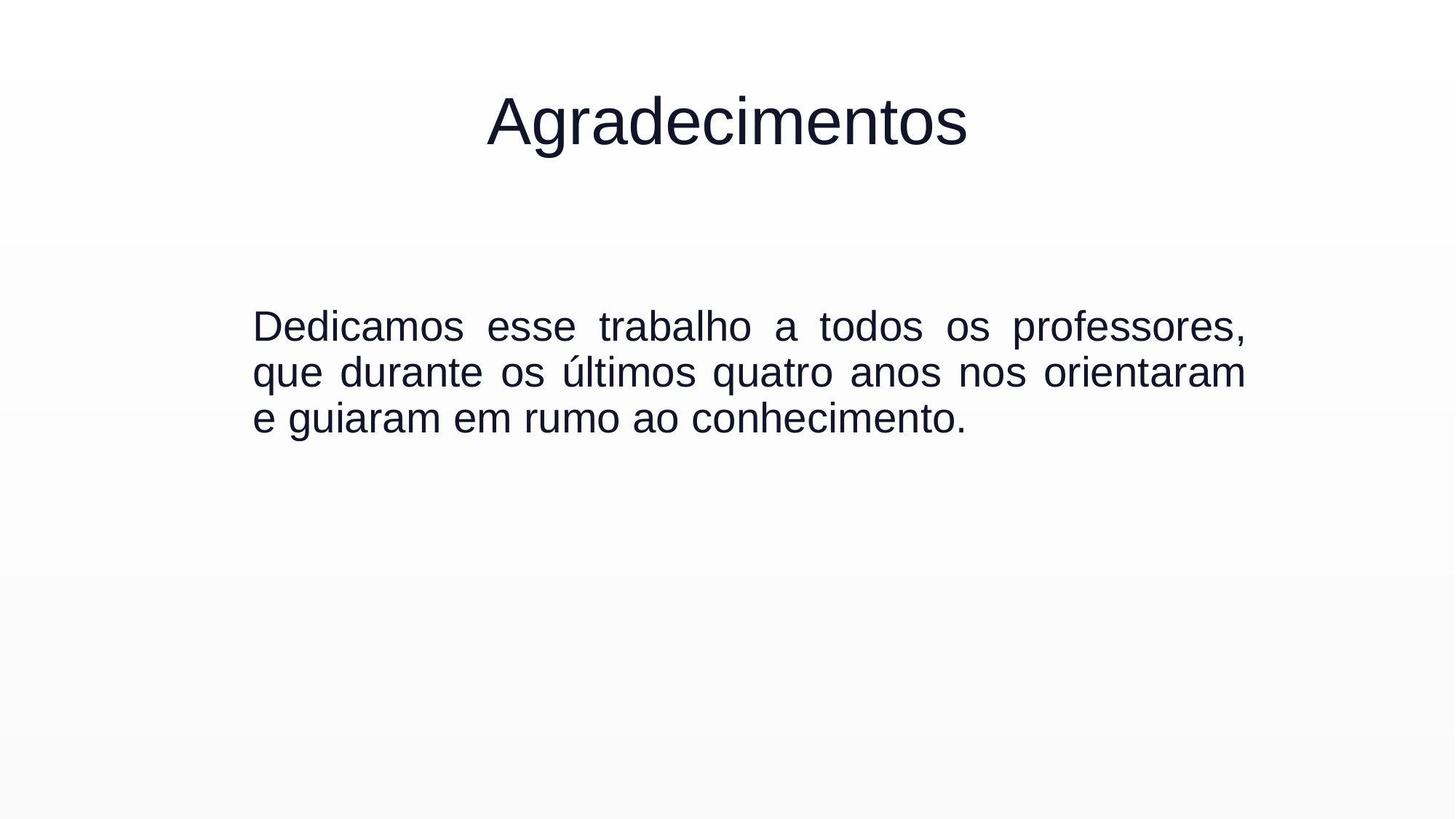

# Agradecimentos
Dedicamos esse trabalho a todos os professores, que durante os últimos quatro anos nos orientaram e guiaram em rumo ao conhecimento.